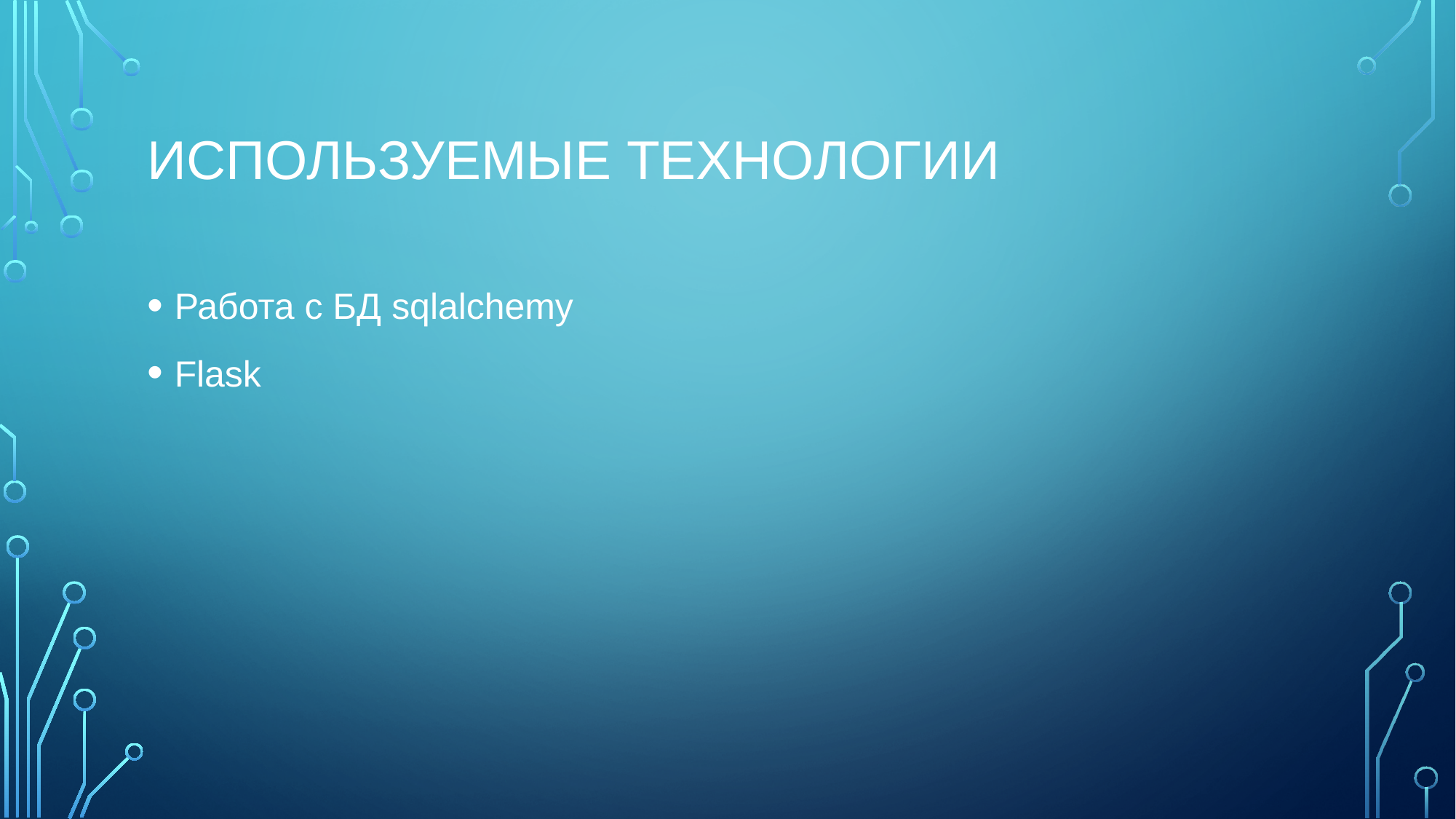

# Используемые технологии
Работа с БД sqlalchemy
Flask